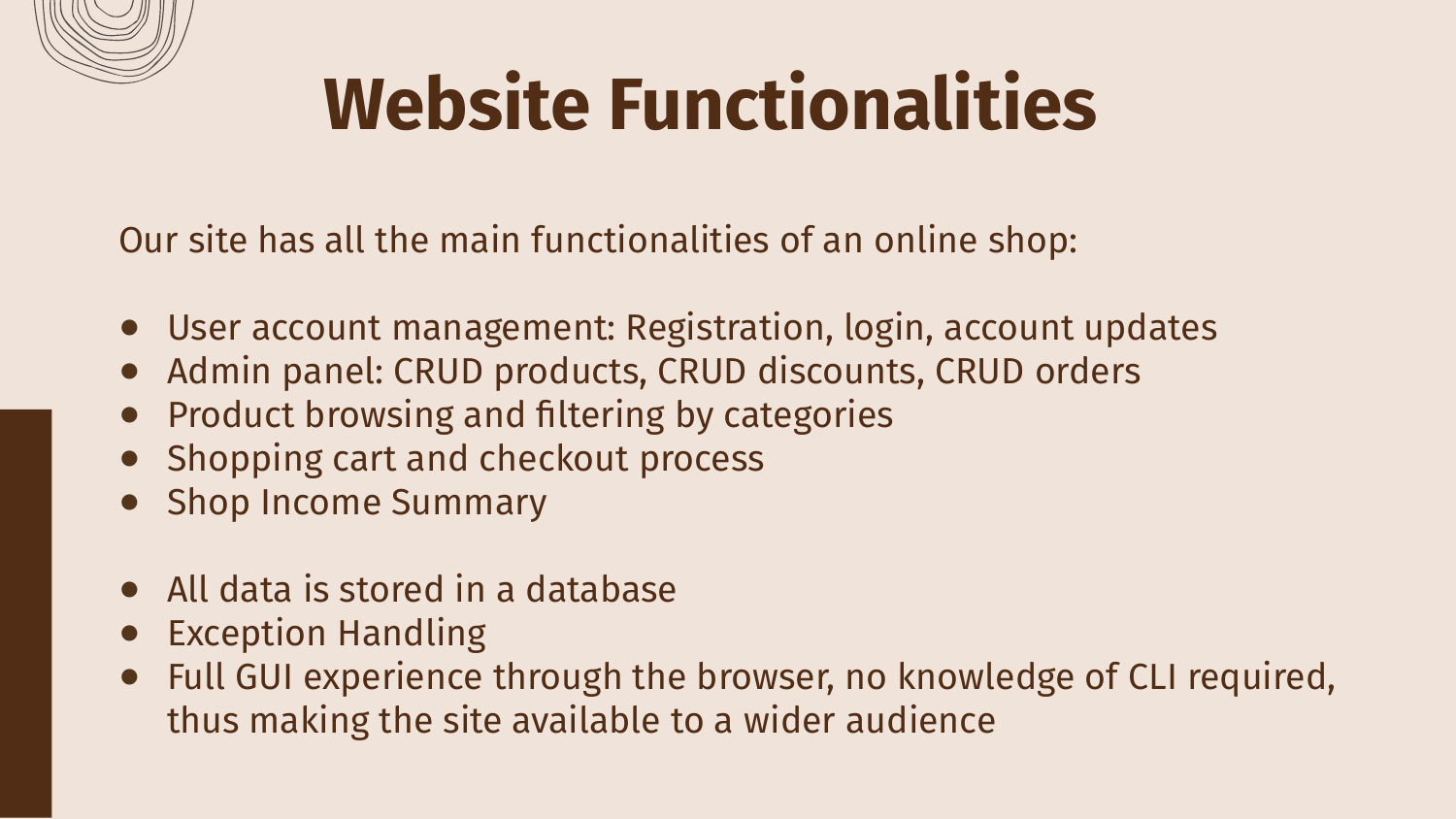

# Website Functionalities
Our site has all the main functionalities of an online shop:

User account management: Registration, login, account updates
Admin panel: CRUD products, CRUD discounts, CRUD orders
Product browsing and filtering by categories
Shopping cart and checkout process
Shop Income Summary

All data is stored in a database
Exception Handling
Full GUI experience through the browser, no knowledge of CLI required, thus making the site available to a wider audience